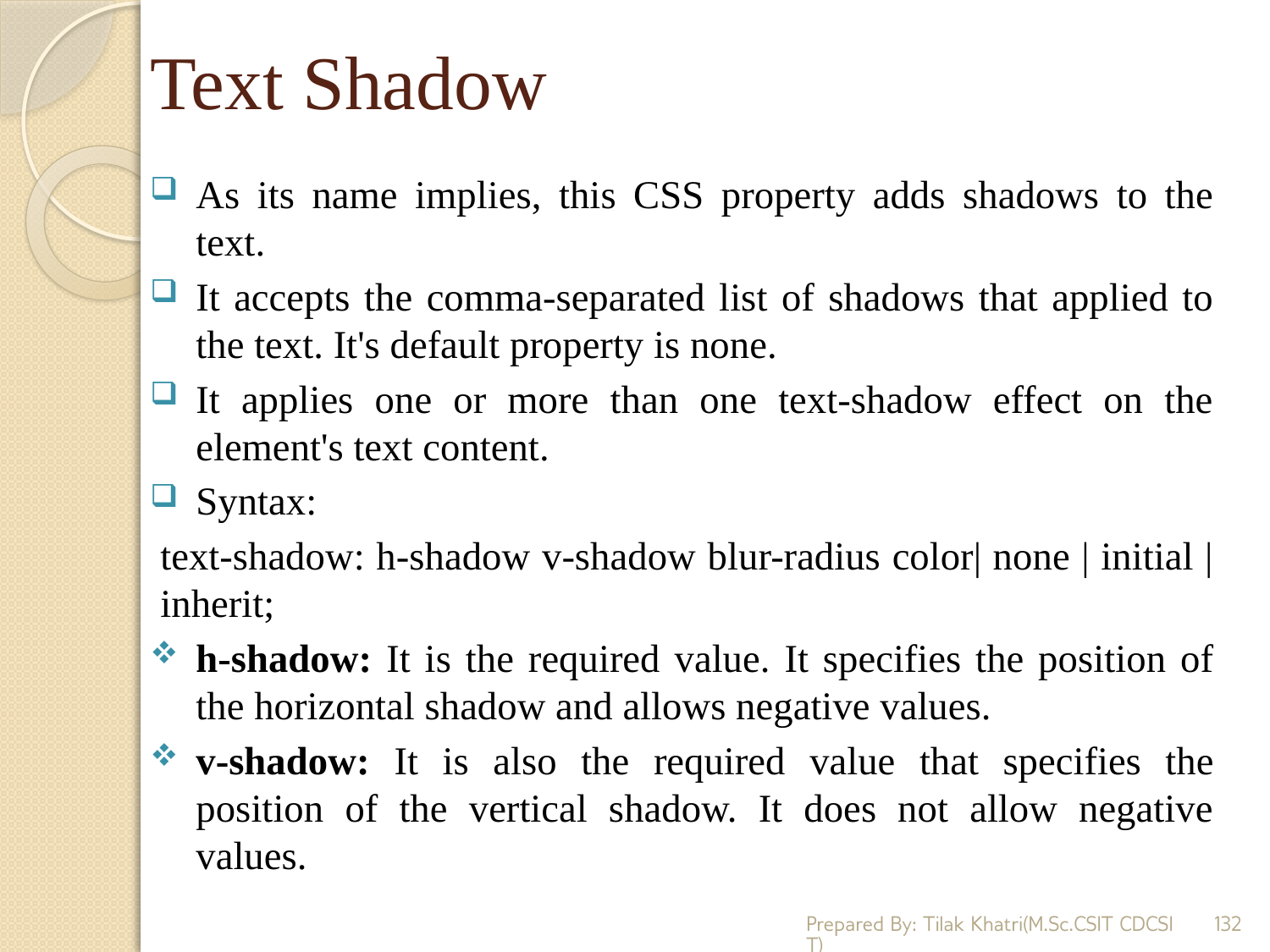

# Text Shadow
As its name implies, this CSS property adds shadows to the text.
It accepts the comma-separated list of shadows that applied to the text. It's default property is none.
It applies one or more than one text-shadow effect on the element's text content.
Syntax:
text-shadow: h-shadow v-shadow blur-radius color| none | initial | inherit;
h-shadow: It is the required value. It specifies the position of the horizontal shadow and allows negative values.
v-shadow: It is also the required value that specifies the position of the vertical shadow. It does not allow negative values.
Prepared By: Tilak Khatri(M.Sc.CSIT CDCSIT)
132